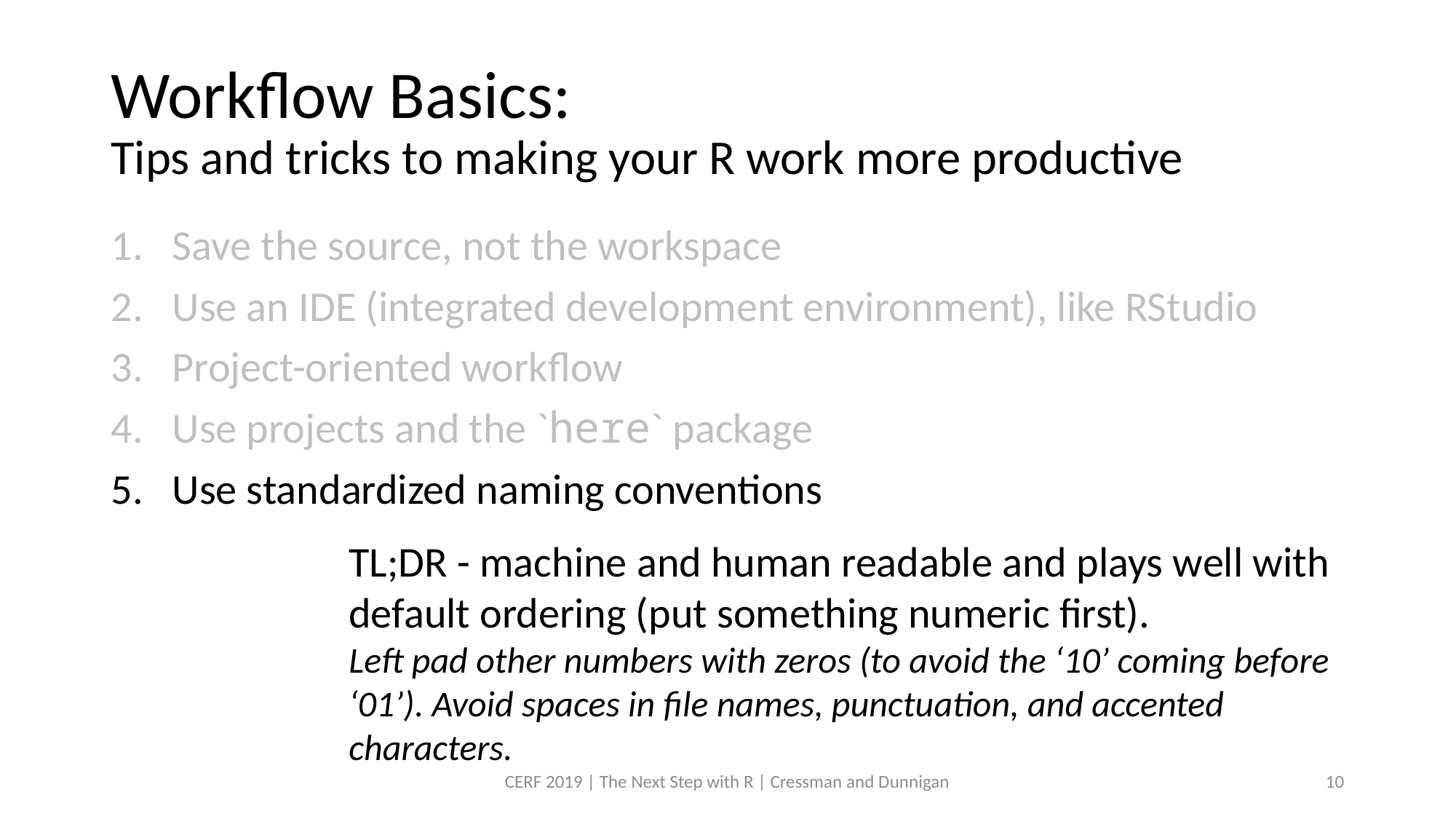

# Workflow Basics: Tips and tricks to making your R work more productive
Save the source, not the workspace
Use an IDE (integrated development environment), like RStudio
Project-oriented workflow
Use projects and the `here` package
Use standardized naming conventions
TL;DR - machine and human readable and plays well with default ordering (put something numeric first).
Left pad other numbers with zeros (to avoid the ‘10’ coming before ‘01’). Avoid spaces in file names, punctuation, and accented characters.
CERF 2019 | The Next Step with R | Cressman and Dunnigan
10